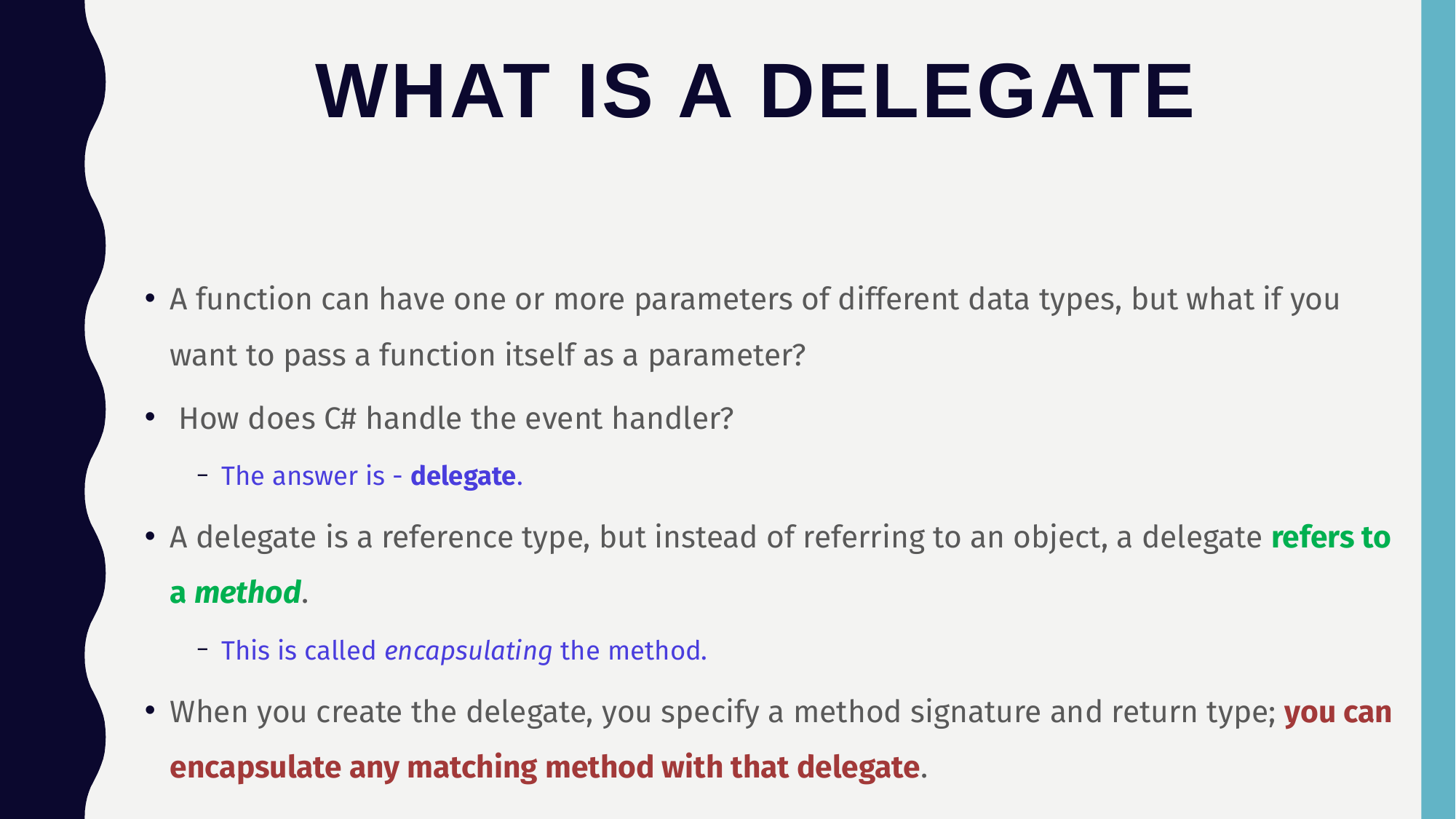

# What is a Delegate
A function can have one or more parameters of different data types, but what if you want to pass a function itself as a parameter?
 How does C# handle the event handler?
The answer is - delegate.
A delegate is a reference type, but instead of referring to an object, a delegate refers to a method.
This is called encapsulating the method.
When you create the delegate, you specify a method signature and return type; you can encapsulate any matching method with that delegate.